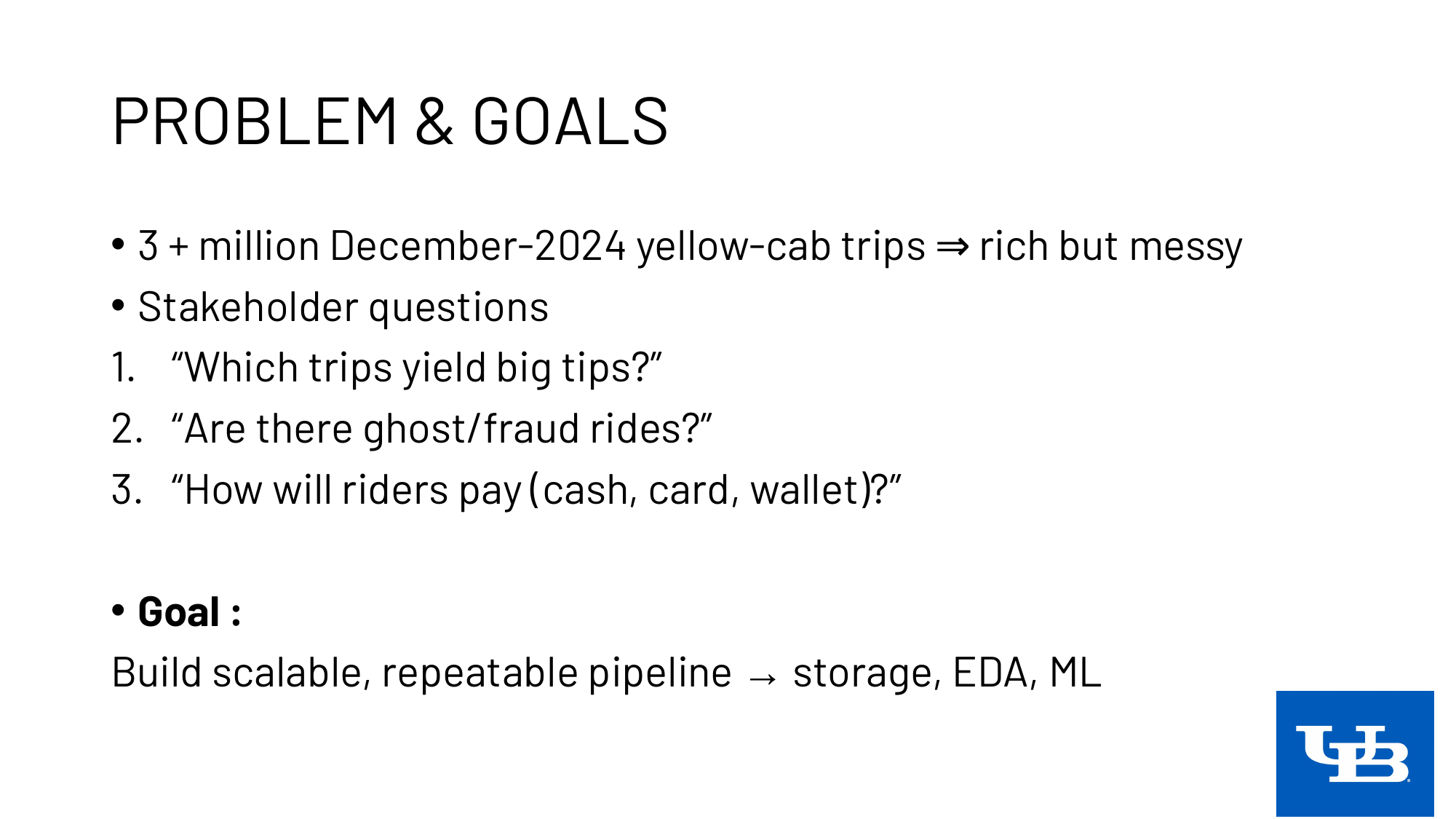

# PROBLEM & GOALS
3 + million December-2024 yellow-cab trips ⇒ rich but messy
Stakeholder questions
“Which trips yield big tips?”
“Are there ghost/fraud rides?”
“How will riders pay (cash, card, wallet)?”

Goal :
Build scalable, repeatable pipeline → storage, EDA, ML